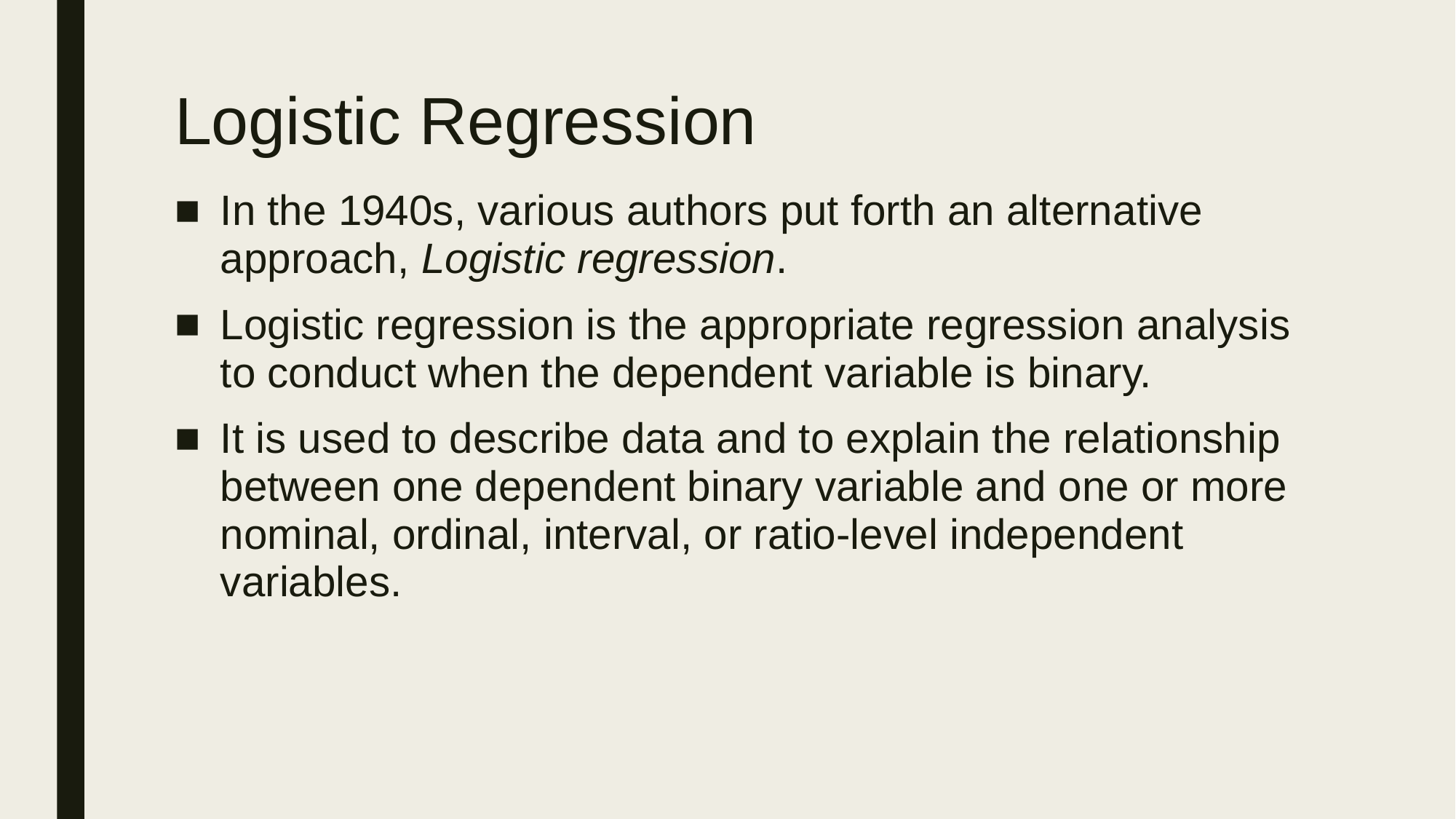

# Logistic Regression
In the 1940s, various authors put forth an alternative approach, Logistic regression.
Logistic regression is the appropriate regression analysis to conduct when the dependent variable is binary.
It is used to describe data and to explain the relationship between one dependent binary variable and one or more nominal, ordinal, interval, or ratio-level independent variables.